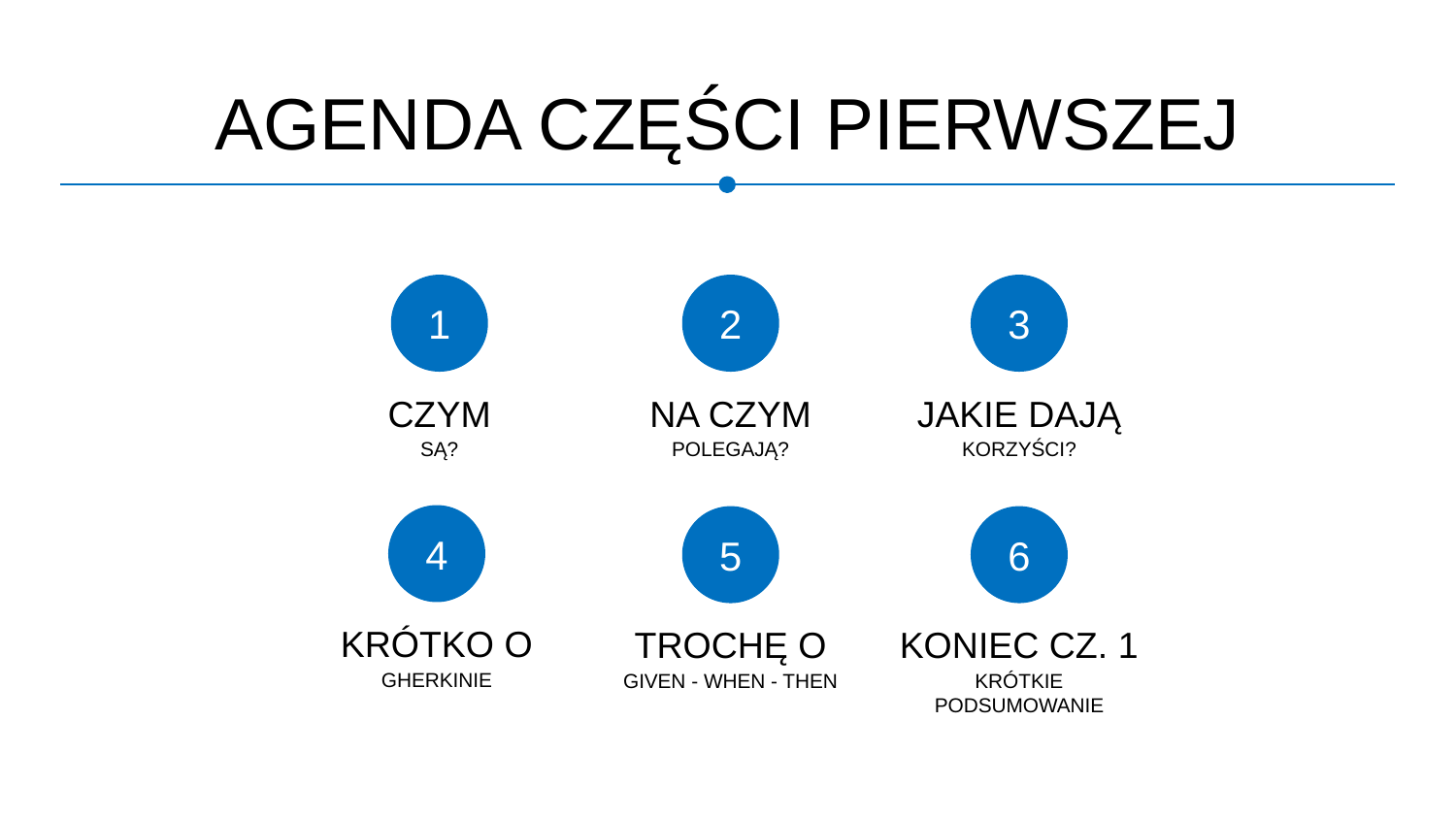

AGENDA CZĘŚCI PIERWSZEJ

1
CZYM
SĄ?
2
NA CZYM
POLEGAJĄ?
3
JAKIE DAJĄ
KORZYŚCI?
4
KRÓTKO O
GHERKINIE
5
TROCHĘ O
GIVEN - WHEN - THEN
6
KONIEC CZ. 1
KRÓTKIE PODSUMOWANIE